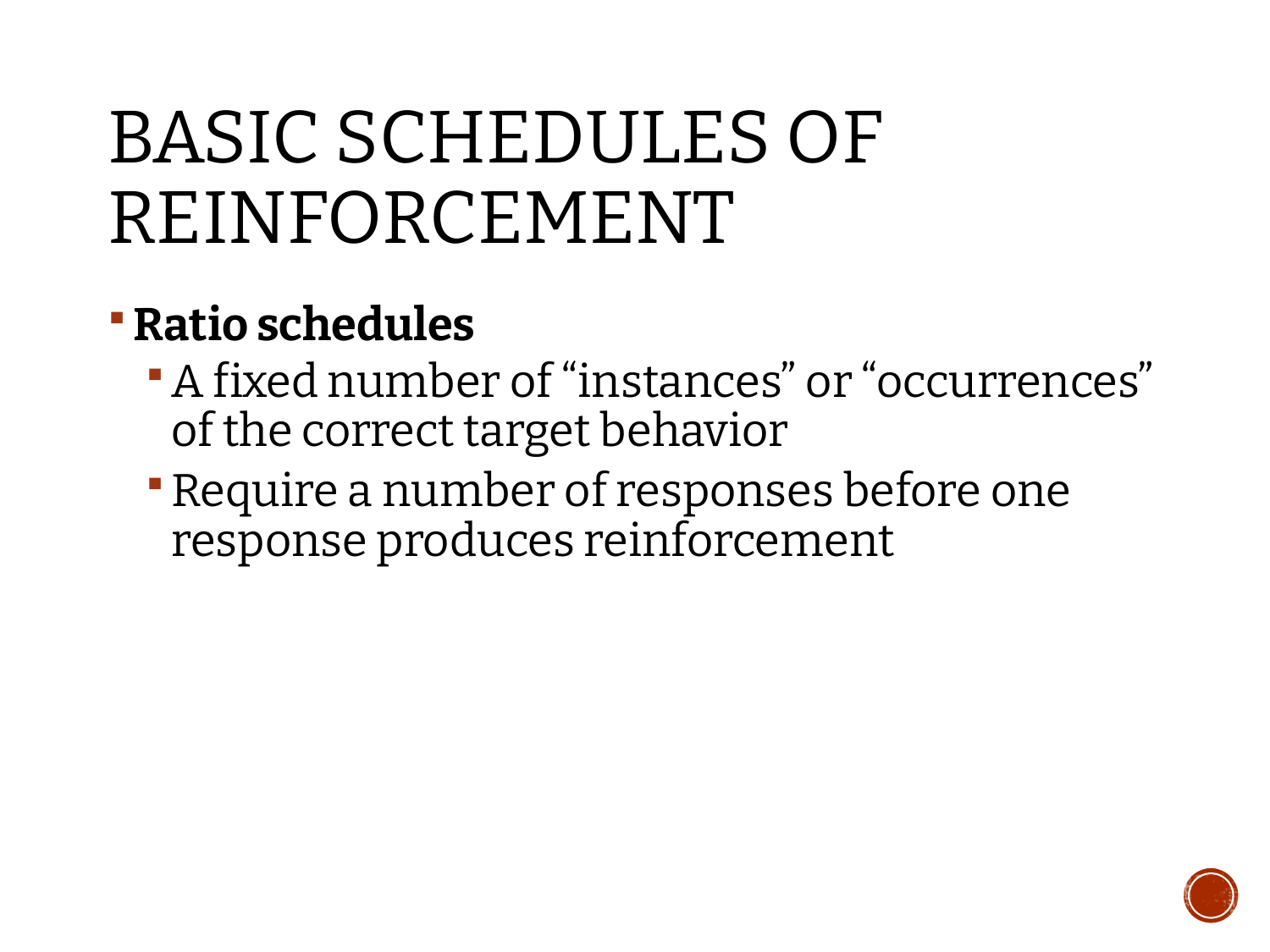

# Basic Schedules of Reinforcement
Ratio schedules
A fixed number of “instances” or “occurrences” of the correct target behavior
Require a number of responses before one response produces reinforcement